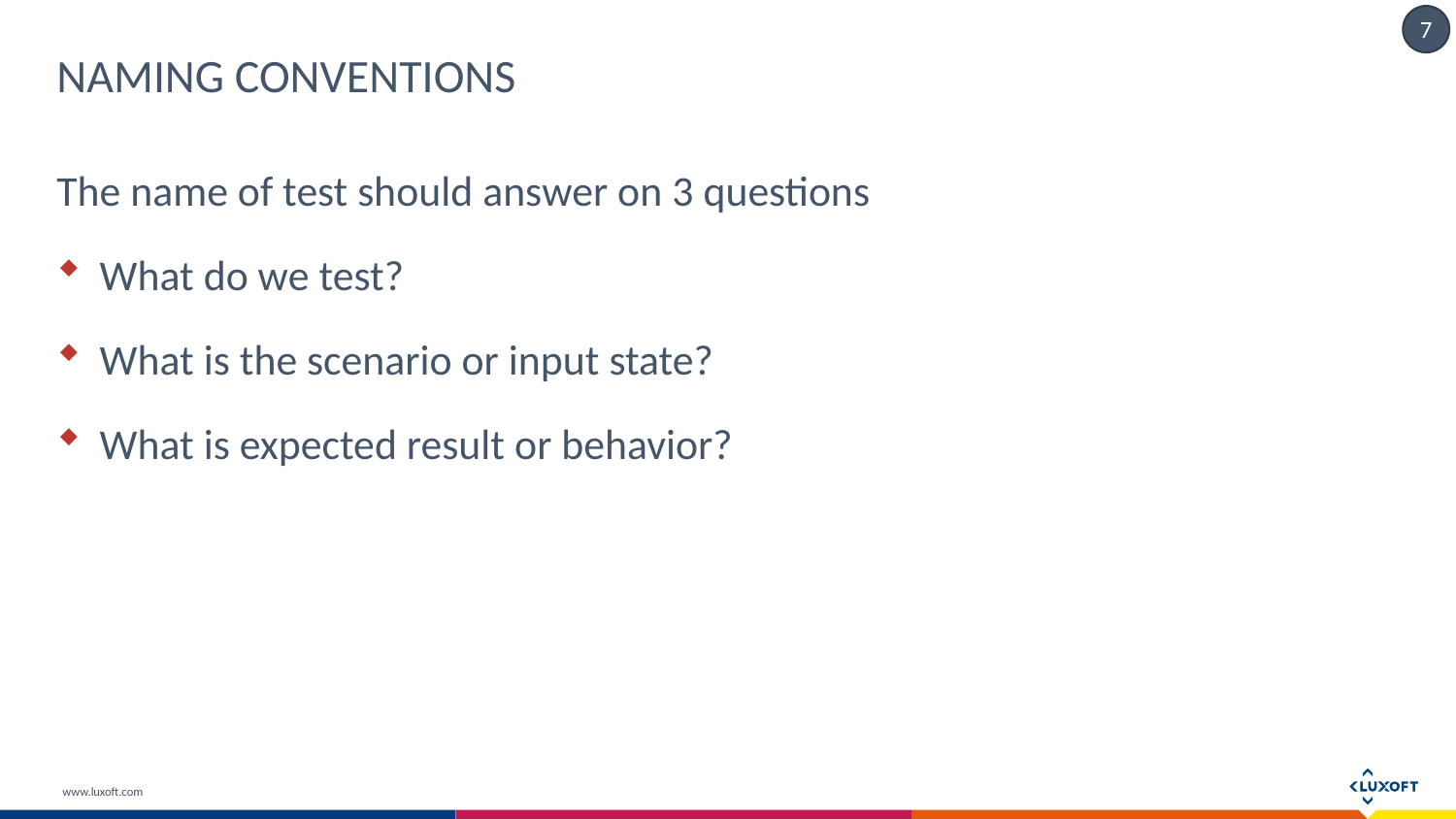

# Naming conventions
The name of test should answer on 3 questions
What do we test?
What is the scenario or input state?
What is expected result or behavior?